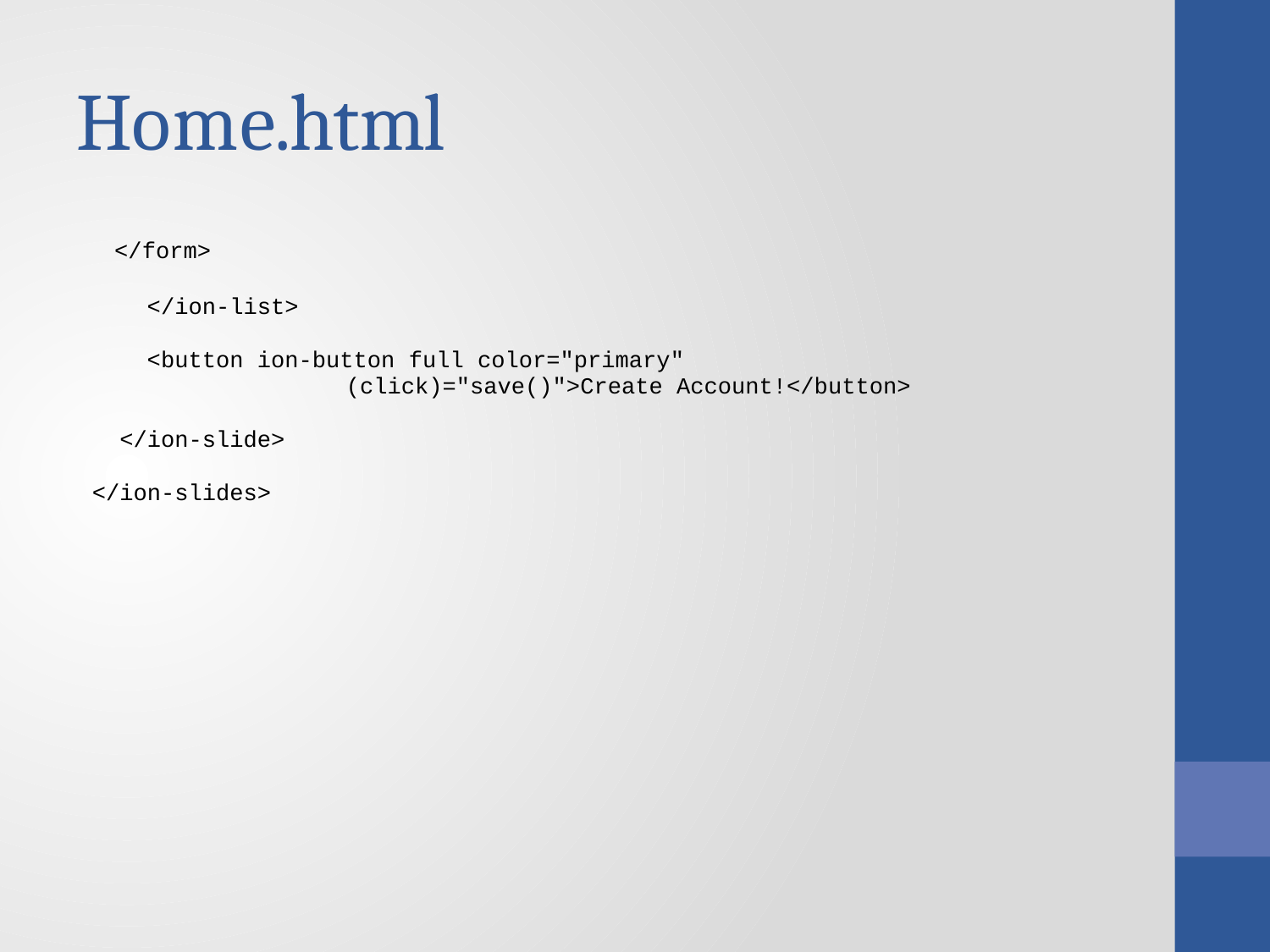

# Home.html
  </form>

    </ion-list>

    <button ion-button full color="primary"
		(click)="save()">Create Account!</button>

  </ion-slide>

</ion-slides>